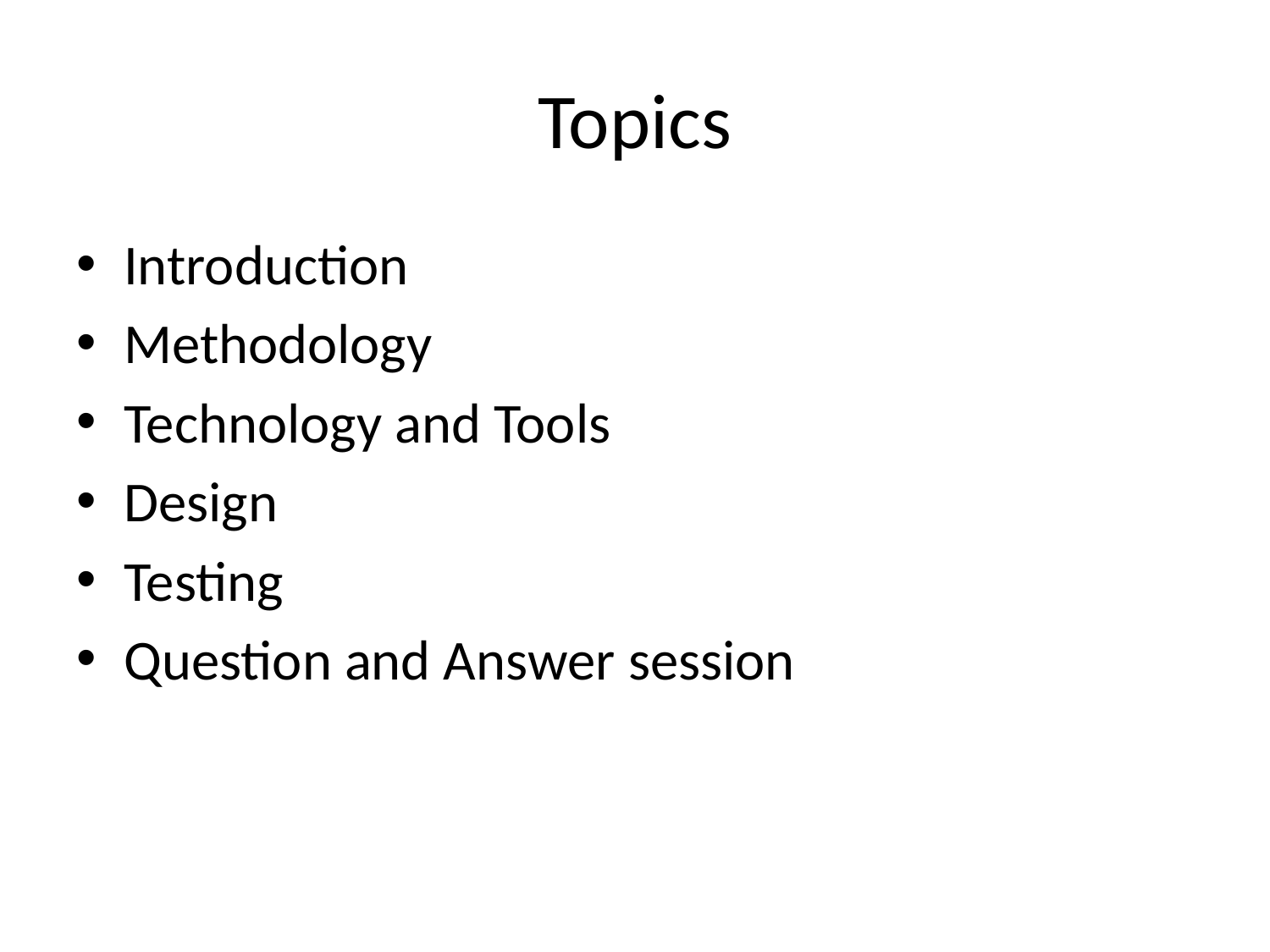

# Topics
Introduction
Methodology
Technology and Tools
Design
Testing
Question and Answer session